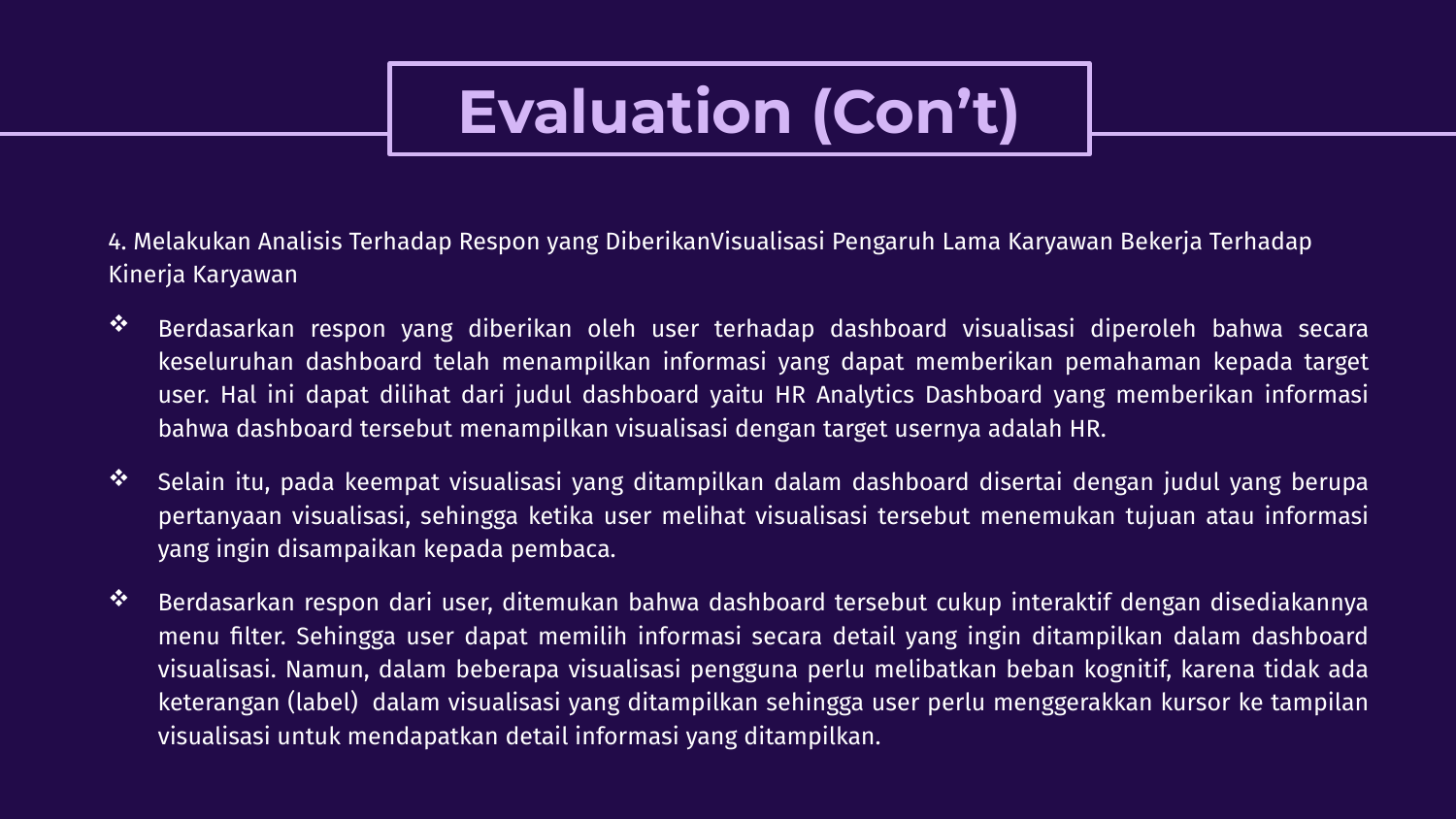

# Evaluation (Con’t)

4. Melakukan Analisis Terhadap Respon yang DiberikanVisualisasi Pengaruh Lama Karyawan Bekerja Terhadap Kinerja Karyawan
Berdasarkan respon yang diberikan oleh user terhadap dashboard visualisasi diperoleh bahwa secara keseluruhan dashboard telah menampilkan informasi yang dapat memberikan pemahaman kepada target user. Hal ini dapat dilihat dari judul dashboard yaitu HR Analytics Dashboard yang memberikan informasi bahwa dashboard tersebut menampilkan visualisasi dengan target usernya adalah HR.
Selain itu, pada keempat visualisasi yang ditampilkan dalam dashboard disertai dengan judul yang berupa pertanyaan visualisasi, sehingga ketika user melihat visualisasi tersebut menemukan tujuan atau informasi yang ingin disampaikan kepada pembaca.
Berdasarkan respon dari user, ditemukan bahwa dashboard tersebut cukup interaktif dengan disediakannya menu filter. Sehingga user dapat memilih informasi secara detail yang ingin ditampilkan dalam dashboard visualisasi. Namun, dalam beberapa visualisasi pengguna perlu melibatkan beban kognitif, karena tidak ada keterangan (label)  dalam visualisasi yang ditampilkan sehingga user perlu menggerakkan kursor ke tampilan visualisasi untuk mendapatkan detail informasi yang ditampilkan.